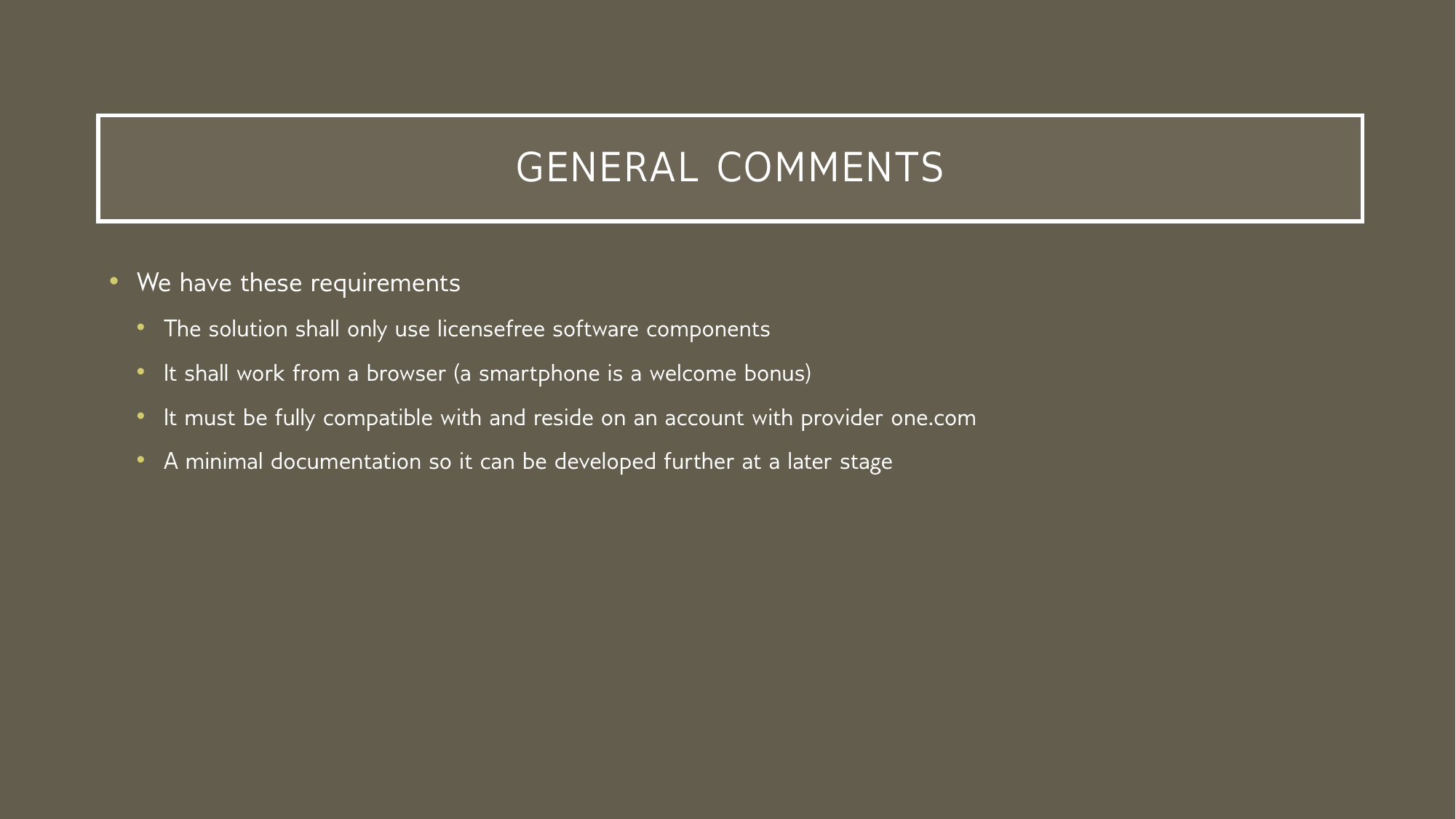

# General comments
We have these requirements
The solution shall only use licensefree software components
It shall work from a browser (a smartphone is a welcome bonus)
It must be fully compatible with and reside on an account with provider one.com
A minimal documentation so it can be developed further at a later stage